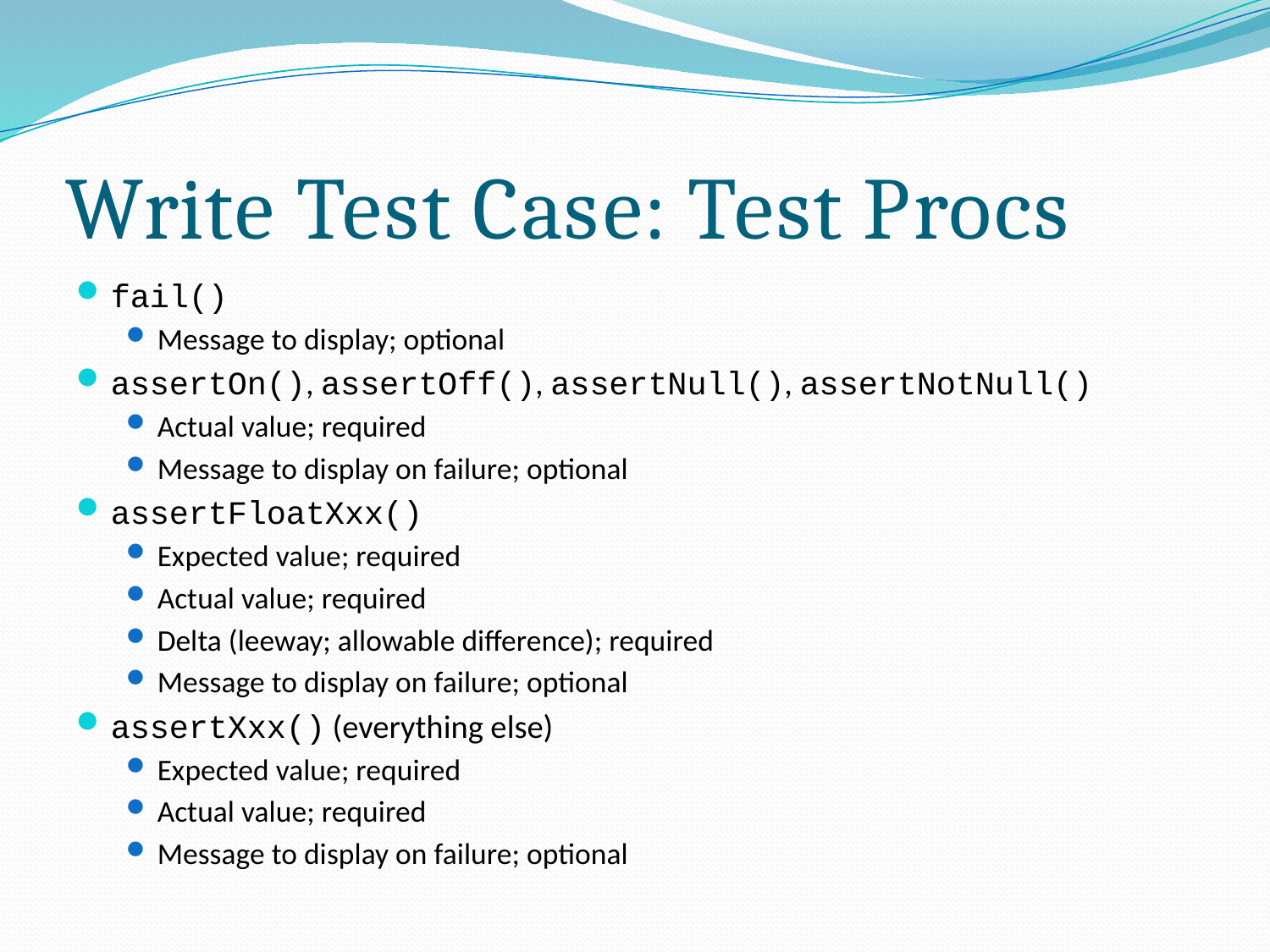

# Write Test Case: Test Procs
fail()
Message to display; optional
assertOn(), assertOff(), assertNull(), assertNotNull()
Actual value; required
Message to display on failure; optional
assertFloatXxx()
Expected value; required
Actual value; required
Delta (leeway; allowable difference); required
Message to display on failure; optional
assertXxx() (everything else)
Expected value; required
Actual value; required
Message to display on failure; optional